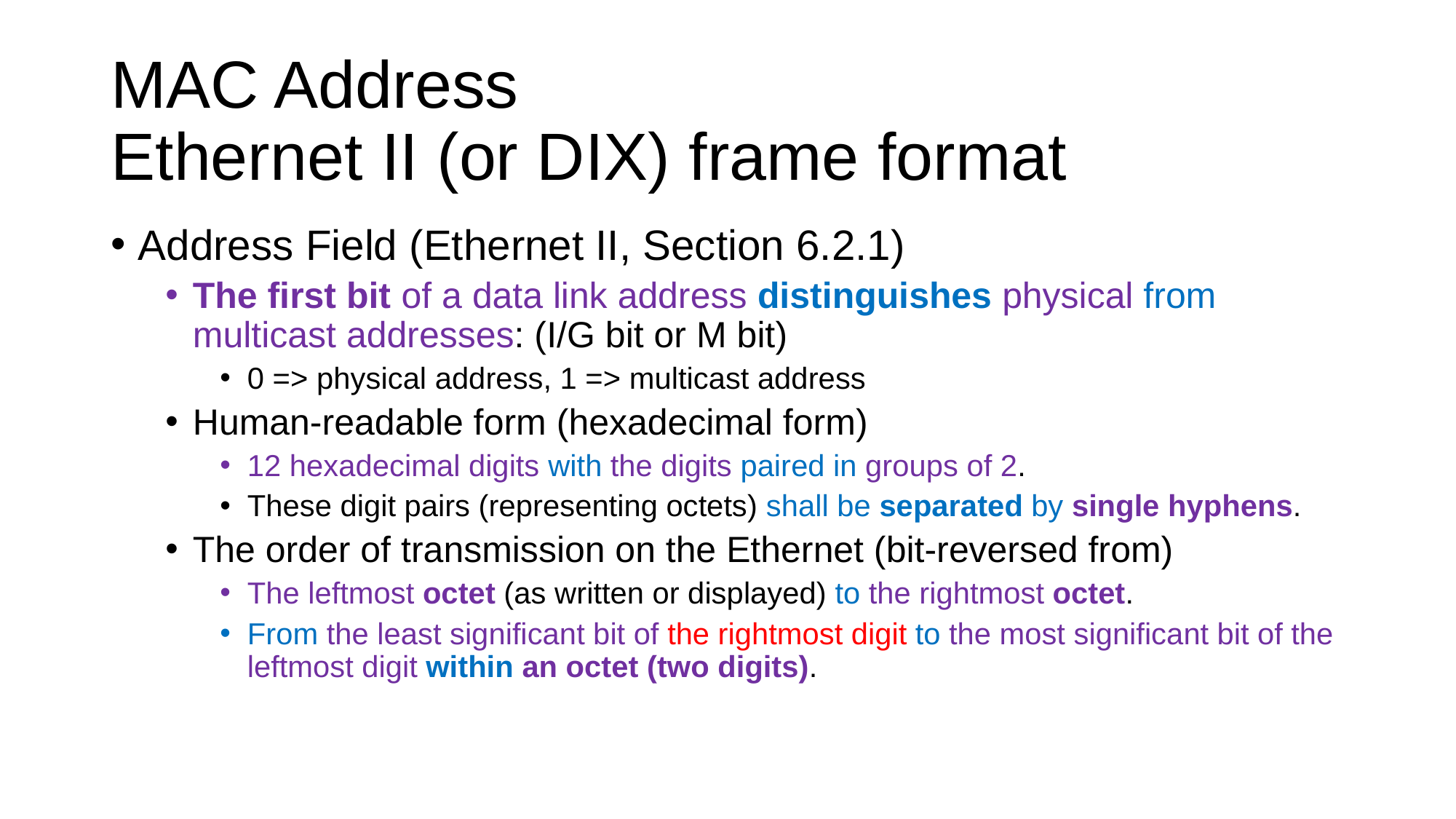

# MAC Address Ethernet II (or DIX) frame format
Address Field (Ethernet II, Section 6.2.1)
The first bit of a data link address distinguishes physical from multicast addresses: (I/G bit or M bit)
0 => physical address, 1 => multicast address
Human-readable form (hexadecimal form)
12 hexadecimal digits with the digits paired in groups of 2.
These digit pairs (representing octets) shall be separated by single hyphens.
The order of transmission on the Ethernet (bit-reversed from)
The leftmost octet (as written or displayed) to the rightmost octet.
From the least significant bit of the rightmost digit to the most significant bit of the leftmost digit within an octet (two digits).